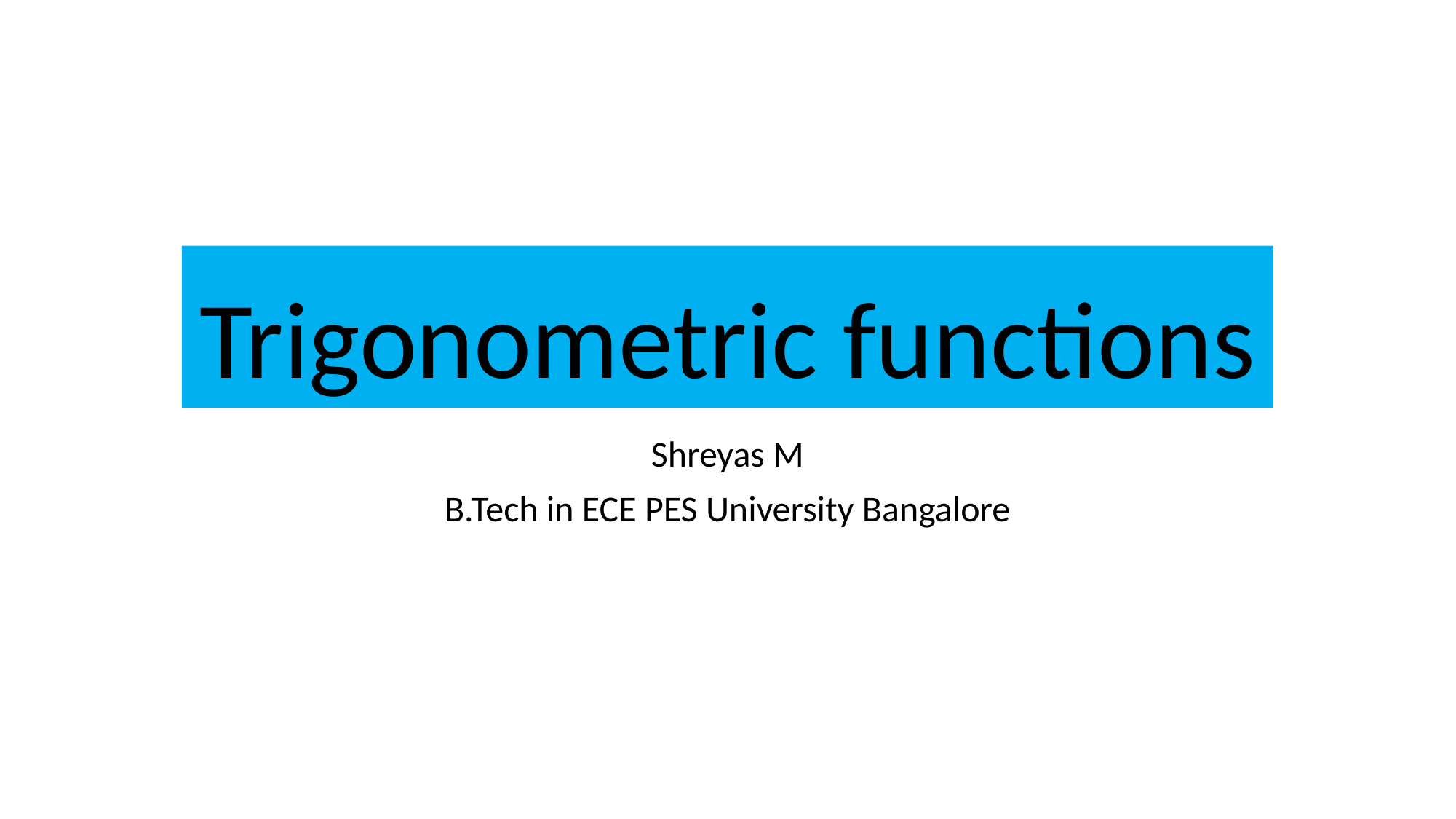

# Trigonometric functions
Shreyas M
B.Tech in ECE PES University Bangalore